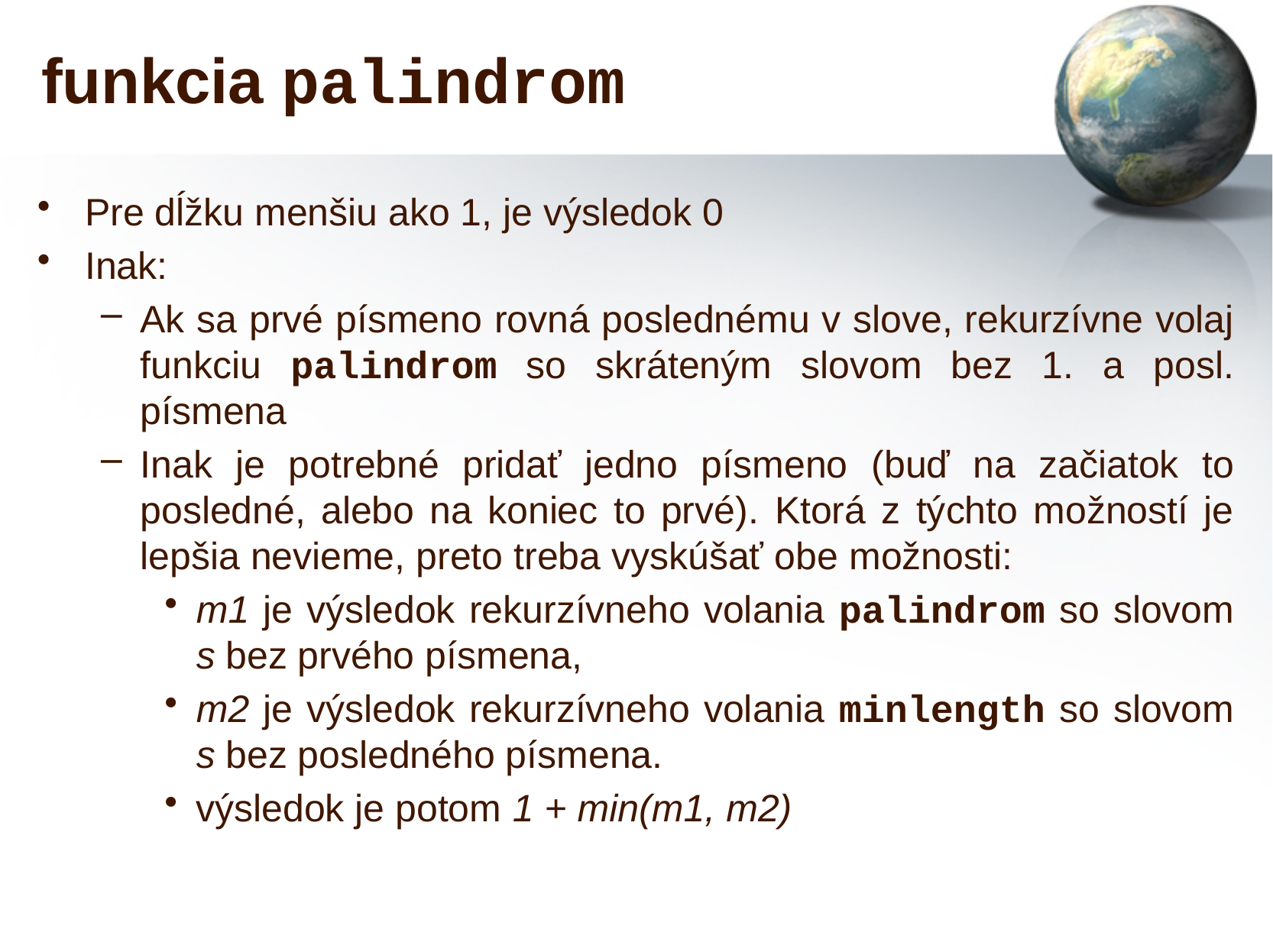

# funkcia palindrom
Pre dĺžku menšiu ako 1, je výsledok 0
Inak:
Ak sa prvé písmeno rovná poslednému v slove, rekurzívne volaj funkciu palindrom so skráteným slovom bez 1. a posl. písmena
Inak je potrebné pridať jedno písmeno (buď na začiatok to posledné, alebo na koniec to prvé). Ktorá z týchto možností je lepšia nevieme, preto treba vyskúšať obe možnosti:
m1 je výsledok rekurzívneho volania palindrom so slovom s bez prvého písmena,
m2 je výsledok rekurzívneho volania minlength so slovom s bez posledného písmena.
výsledok je potom 1 + min(m1, m2)